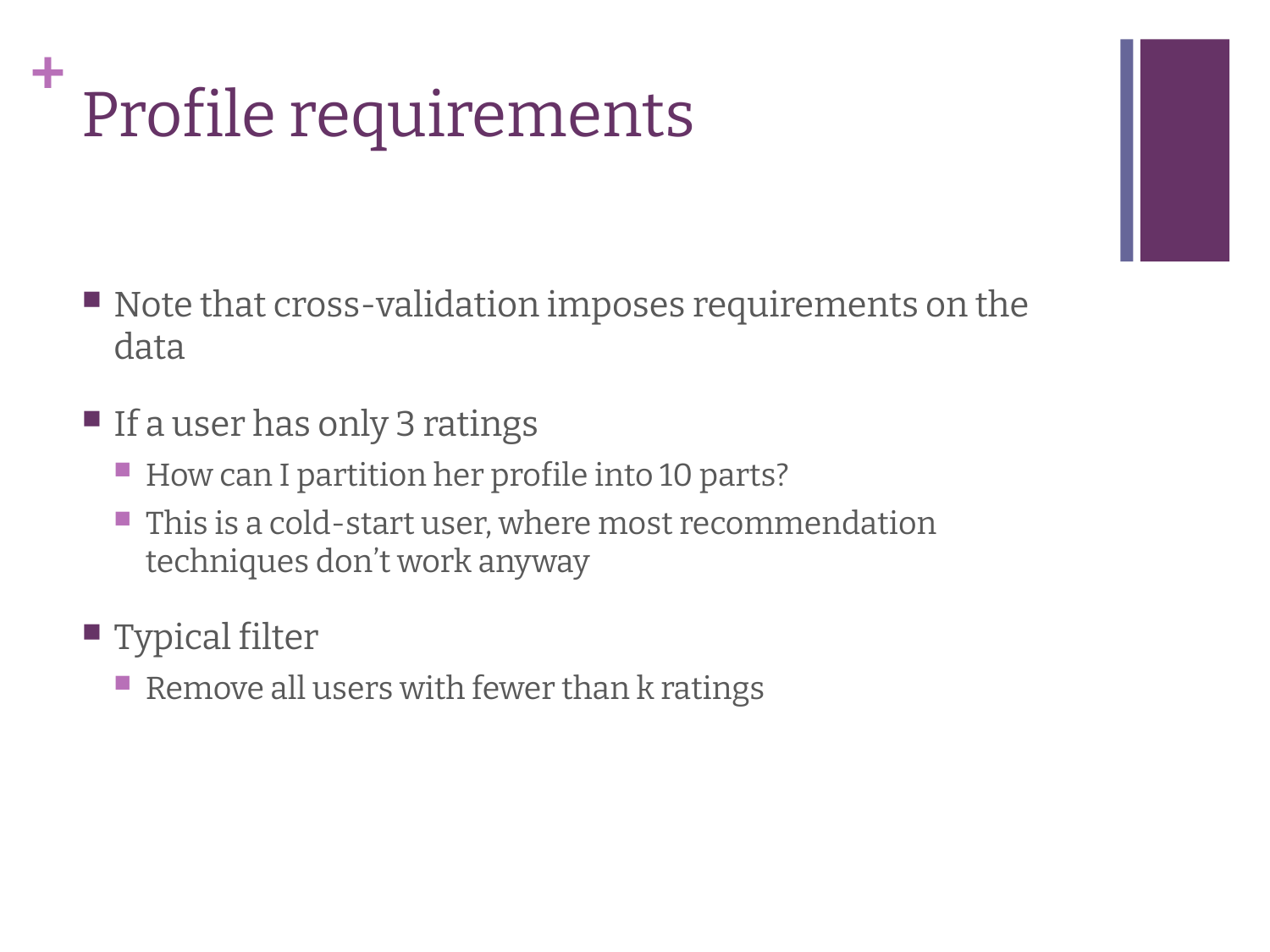

# Profile requirements
Note that cross-validation imposes requirements on the data
If a user has only 3 ratings
How can I partition her profile into 10 parts?
This is a cold-start user, where most recommendation techniques don’t work anyway
Typical filter
Remove all users with fewer than k ratings